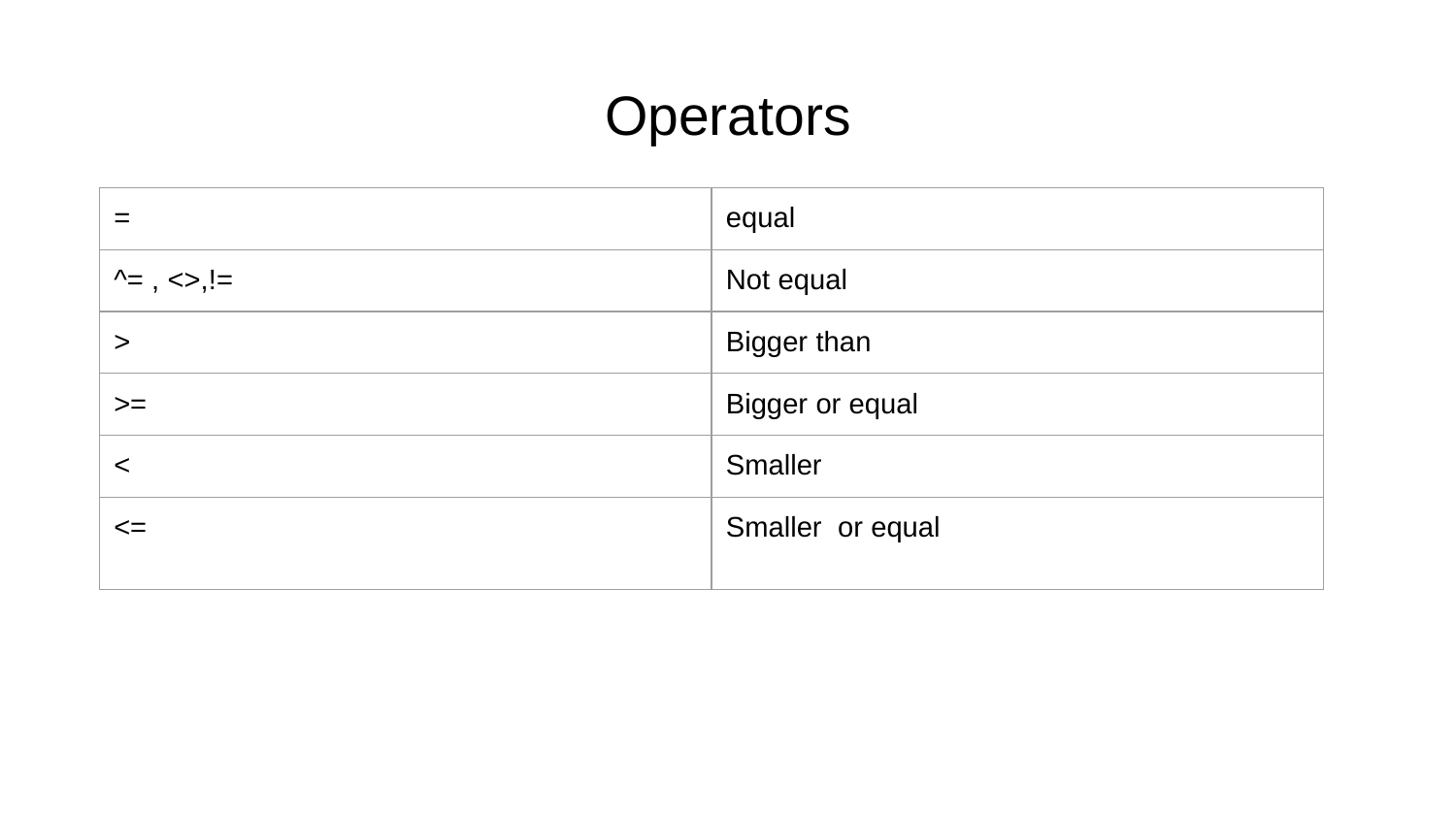

# Operators
| = | equal |
| --- | --- |
| ^= , <>,!= | Not equal |
| > | Bigger than |
| >= | Bigger or equal |
| < | Smaller |
| <= | Smaller or equal |